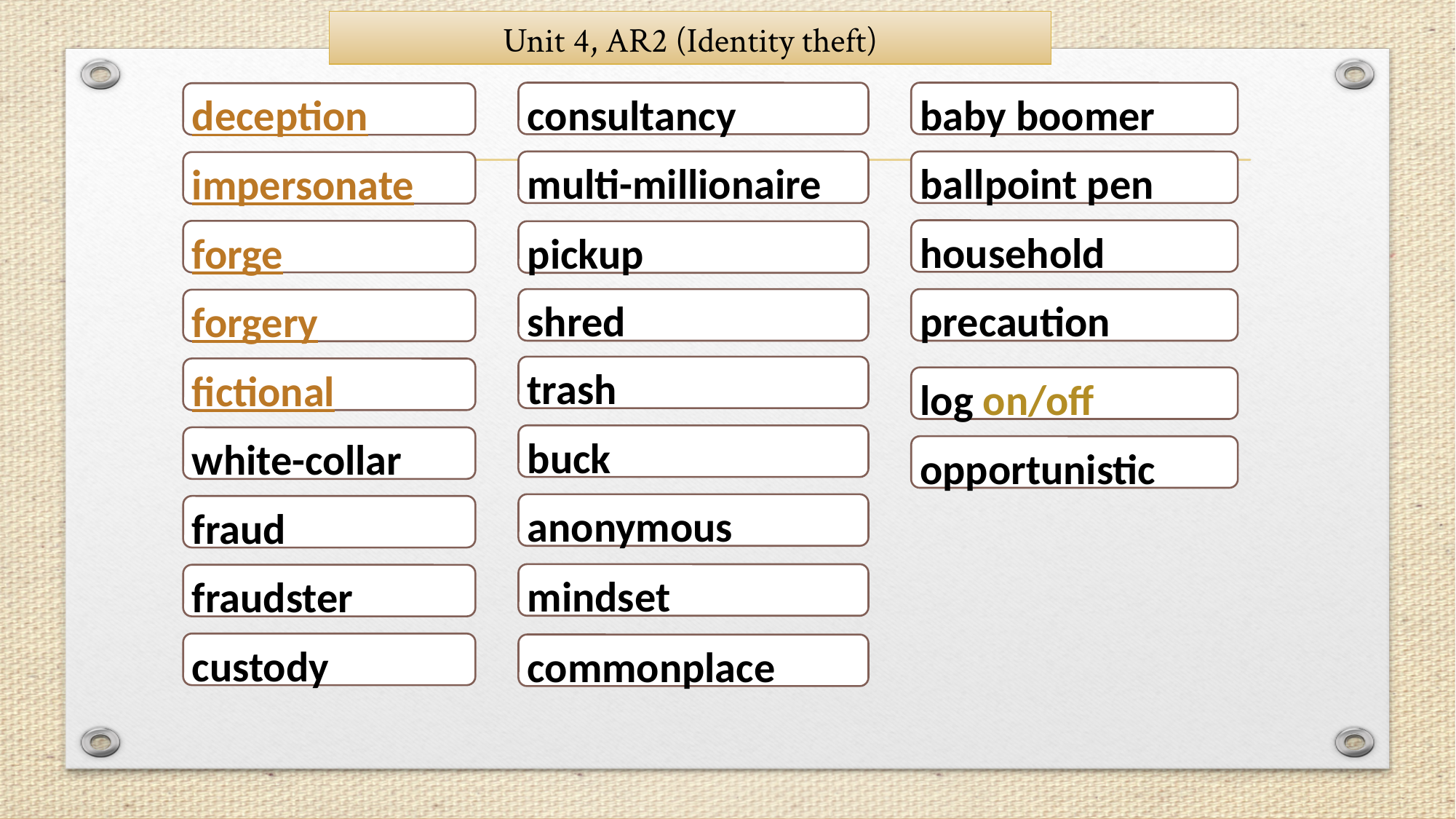

# Unit 4, AR2 (Identity theft)
consultancy
baby boomer
deception
multi-millionaire
ballpoint pen
impersonate

household
forge
pickup
shred
precaution
forgery
trash
fictional
log on/off
buck
white-collar
opportunistic
anonymous
fraud
mindset
fraudster
custody
commonplace